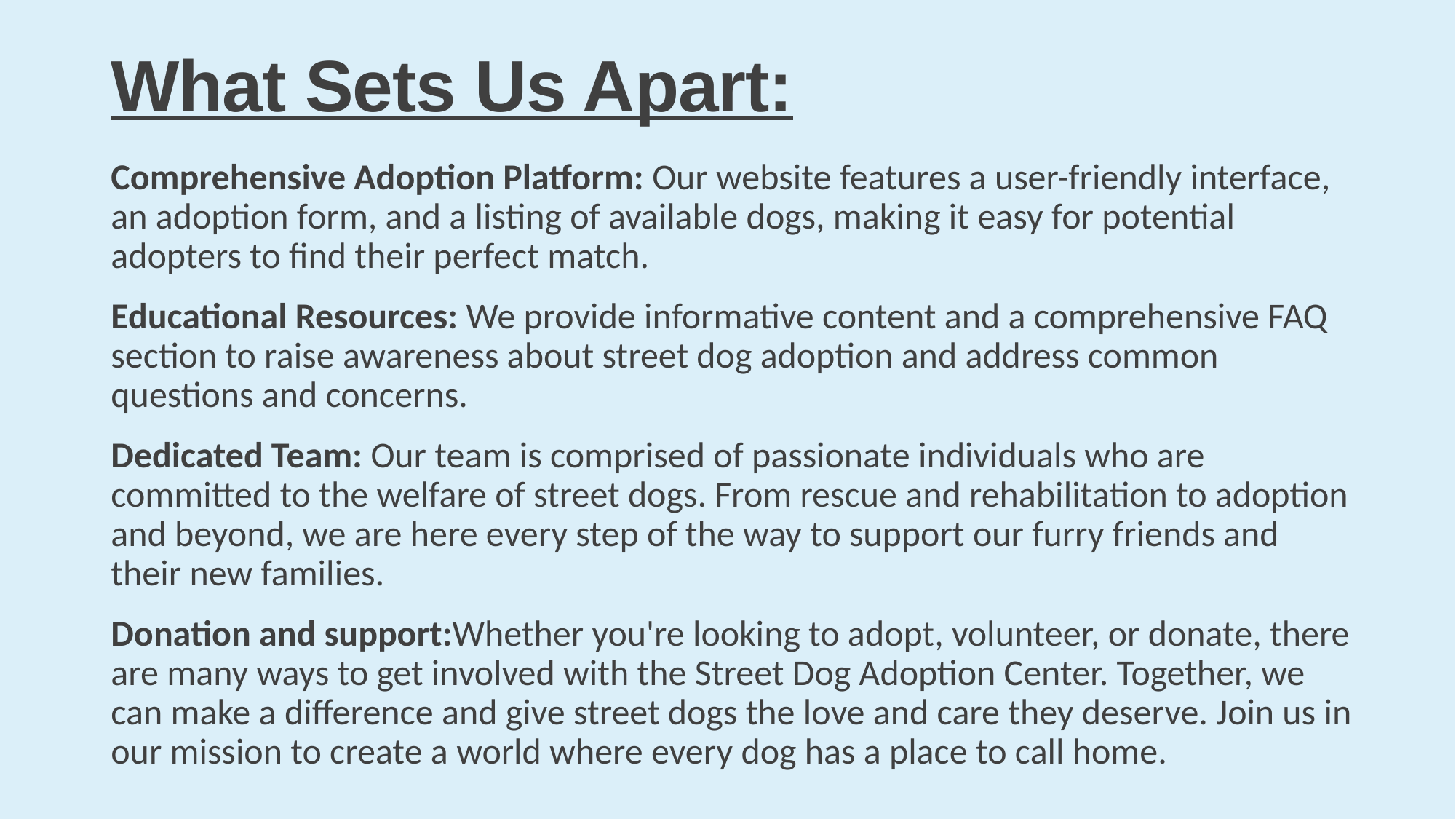

# What Sets Us Apart:
Comprehensive Adoption Platform: Our website features a user-friendly interface, an adoption form, and a listing of available dogs, making it easy for potential adopters to find their perfect match.
Educational Resources: We provide informative content and a comprehensive FAQ section to raise awareness about street dog adoption and address common questions and concerns.
Dedicated Team: Our team is comprised of passionate individuals who are committed to the welfare of street dogs. From rescue and rehabilitation to adoption and beyond, we are here every step of the way to support our furry friends and their new families.
Donation and support:Whether you're looking to adopt, volunteer, or donate, there are many ways to get involved with the Street Dog Adoption Center. Together, we can make a difference and give street dogs the love and care they deserve. Join us in our mission to create a world where every dog has a place to call home.